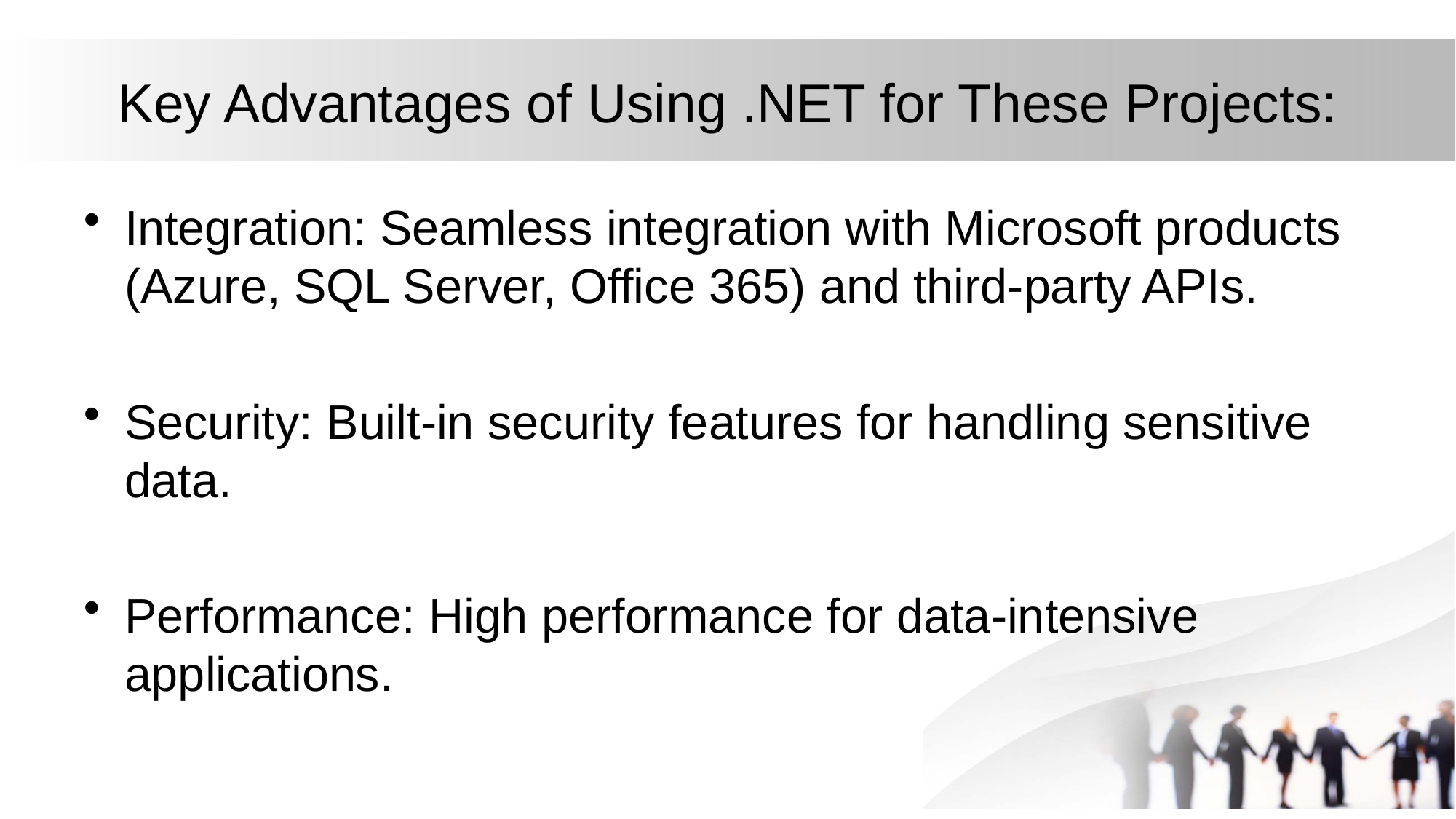

# Key Advantages of Using .NET for These Projects:
Integration: Seamless integration with Microsoft products (Azure, SQL Server, Office 365) and third-party APIs.

Security: Built-in security features for handling sensitive data.

Performance: High performance for data-intensive applications.